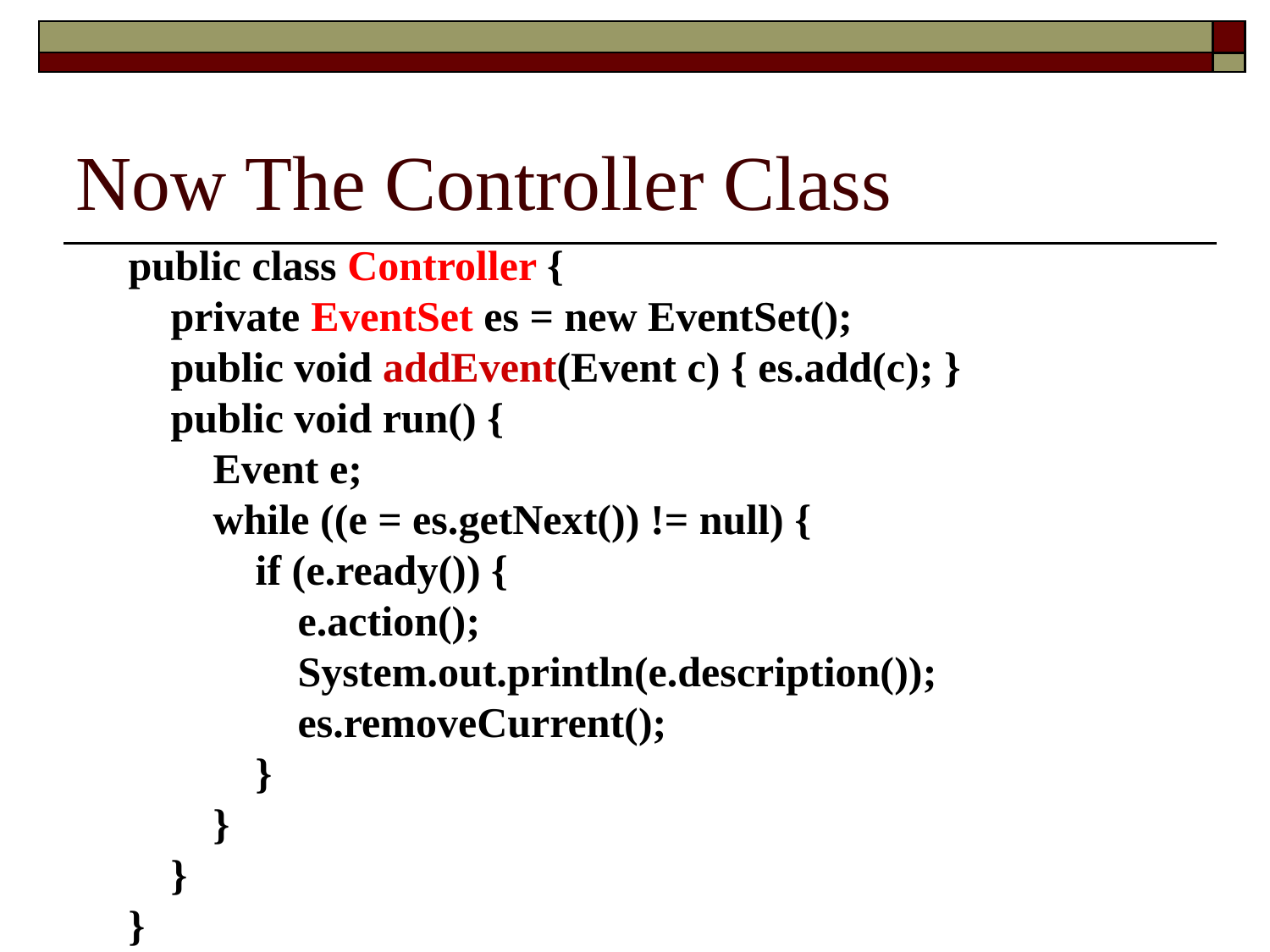

# Now The Controller Class
public class Controller {
    private EventSet es = new EventSet();
    public void addEvent(Event c) { es.add(c); }
    public void run() {
        Event e;
        while ((e = es.getNext()) != null) {
            if (e.ready()) {
                e.action();
                System.out.println(e.description());
                es.removeCurrent();
            }
        }
    }
}